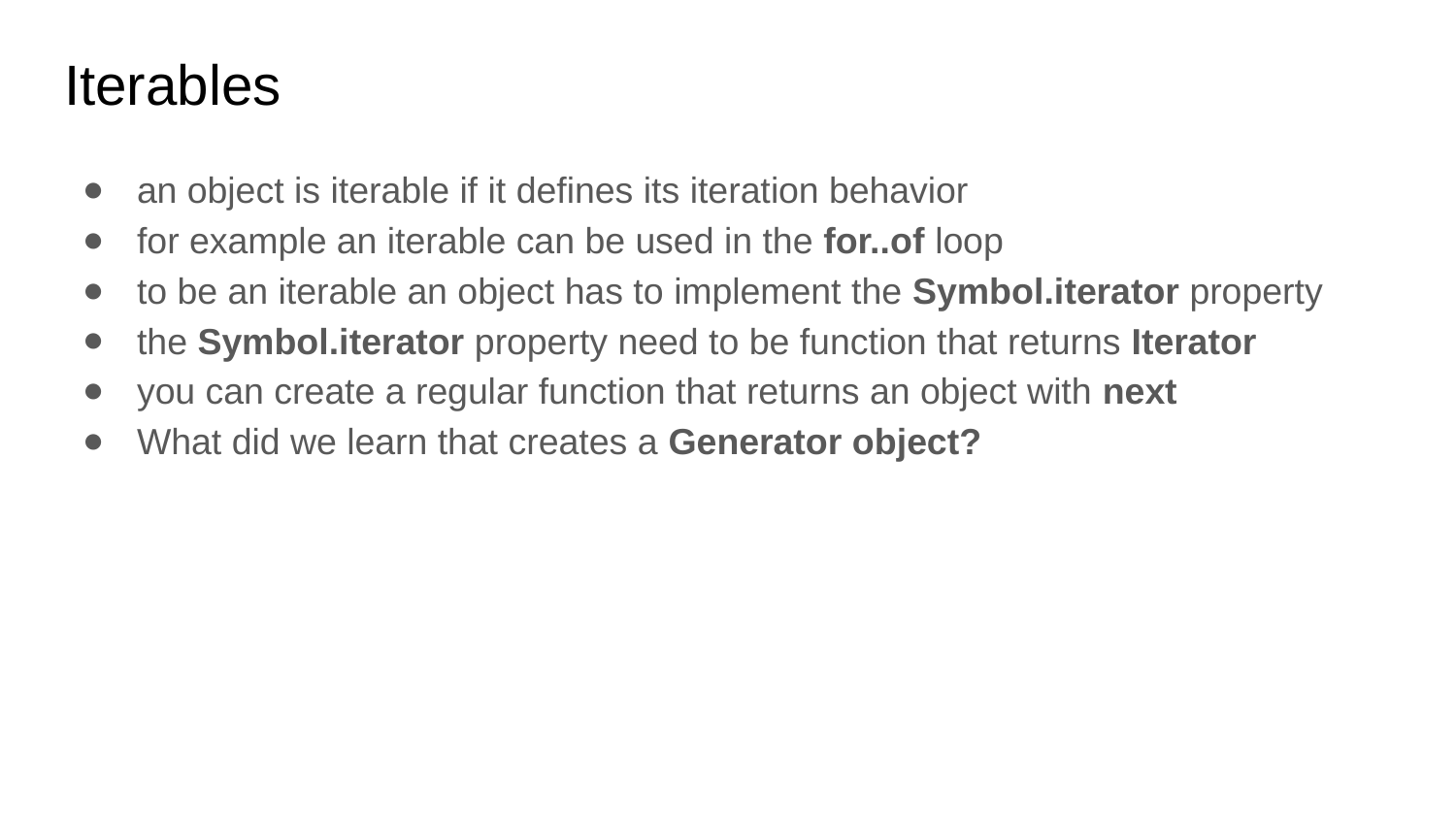

# Iterables
an object is iterable if it defines its iteration behavior
for example an iterable can be used in the for..of loop
to be an iterable an object has to implement the Symbol.iterator property
the Symbol.iterator property need to be function that returns Iterator
you can create a regular function that returns an object with next
What did we learn that creates a Generator object?